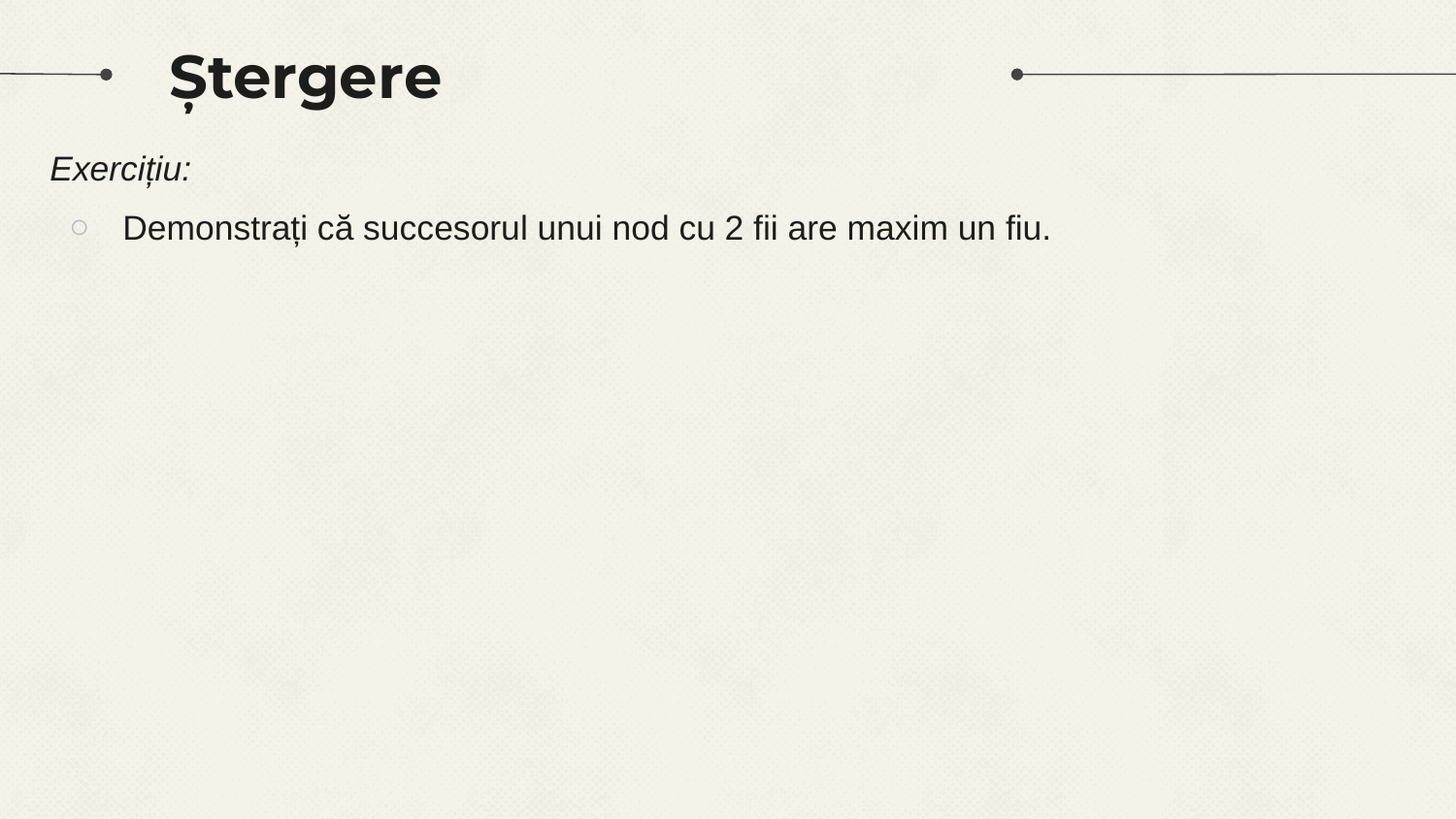

# Ștergere
Exercițiu:
Demonstrați că succesorul unui nod cu 2 fii are maxim un fiu.